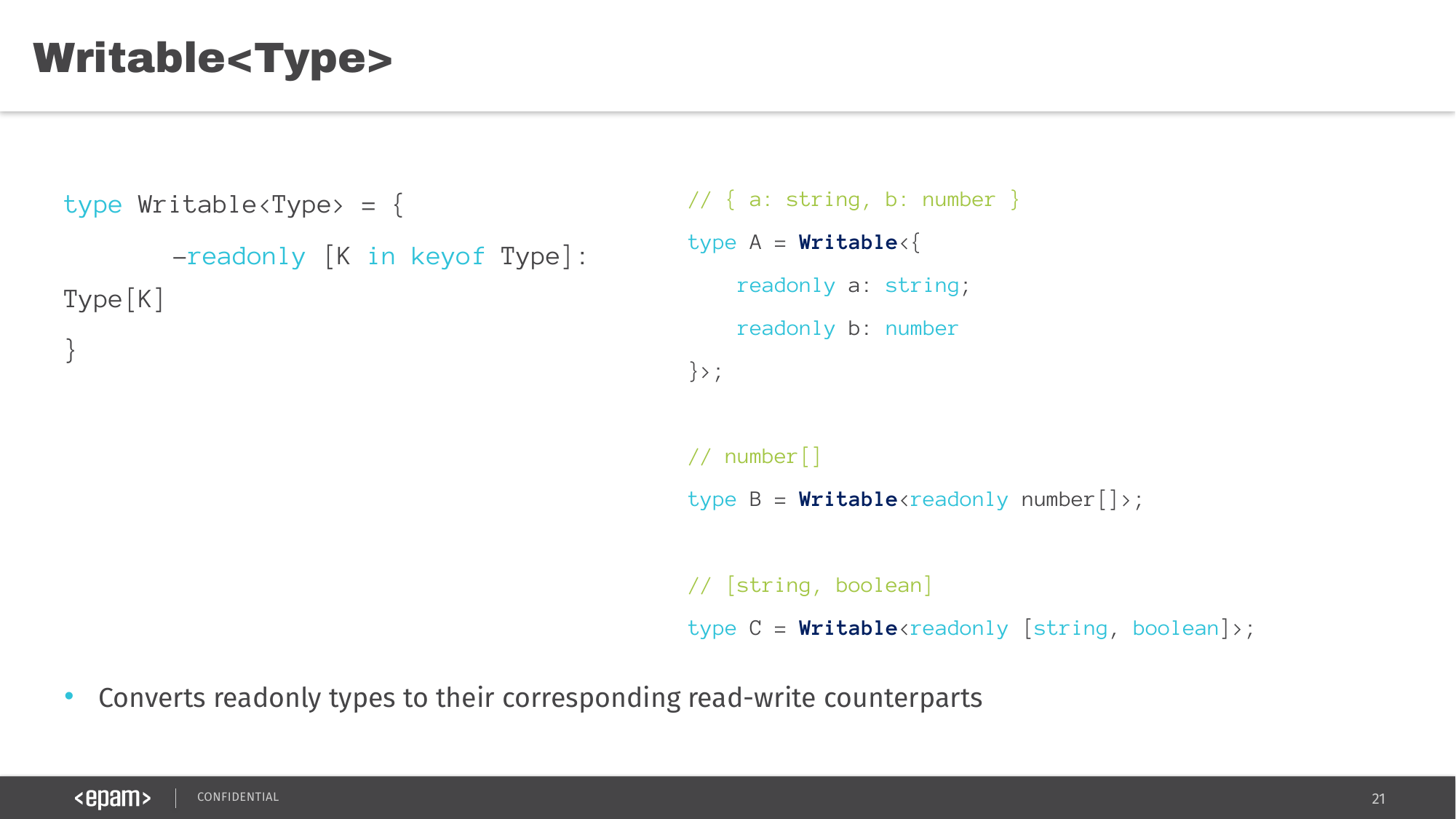

Writable<Type>
// { a: string, b: number }
type A = Writable<{
    readonly a: string;
    readonly b: number
}>;

// number[]
type B = Writable<readonly number[]>;

// [string, boolean]
type C = Writable<readonly [string, boolean]>;
type Writable<Type> = {
	-readonly [K in keyof Type]: Type[K]
}
Converts readonly types to their corresponding read-write counterparts